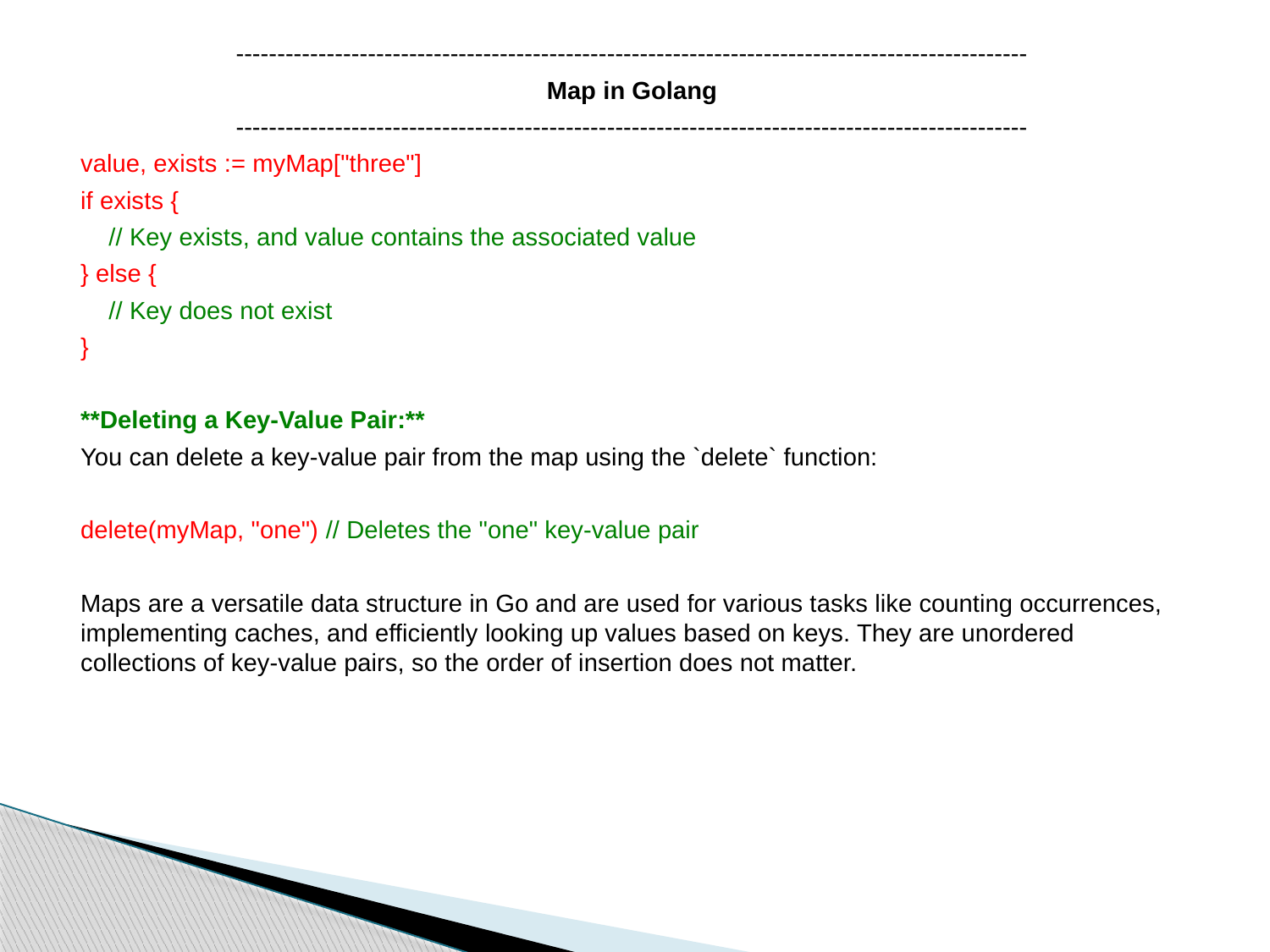

------------------------------------------------------------------------------------------------
Map in Golang
------------------------------------------------------------------------------------------------
value, exists := myMap["three"]
if exists {
    // Key exists, and value contains the associated value
} else {
    // Key does not exist
}

**Deleting a Key-Value Pair:**
You can delete a key-value pair from the map using the `delete` function:

delete(myMap, "one") // Deletes the "one" key-value pair

Maps are a versatile data structure in Go and are used for various tasks like counting occurrences, implementing caches, and efficiently looking up values based on keys. They are unordered collections of key-value pairs, so the order of insertion does not matter.